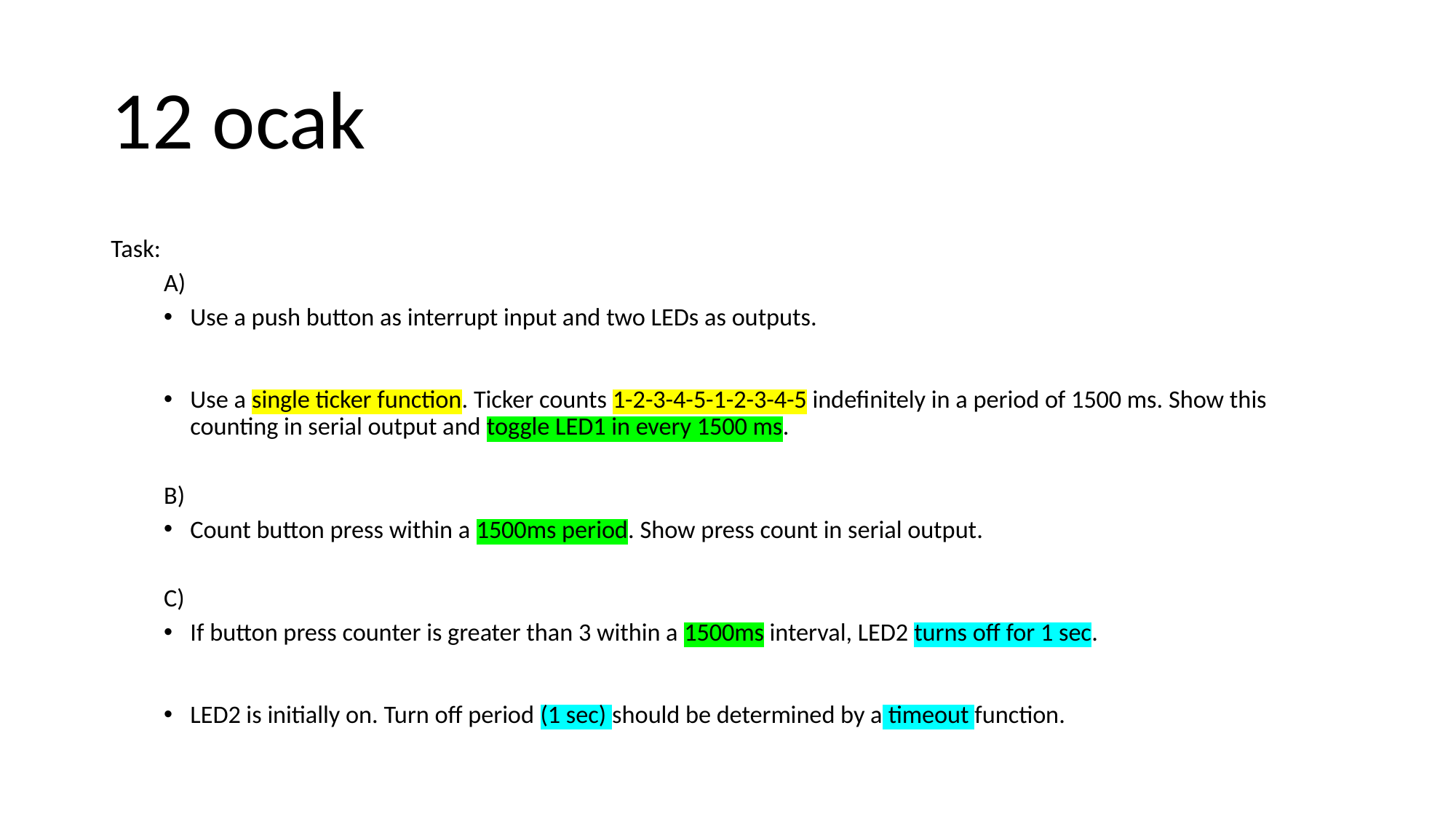

# 12 ocak
Task:
A)
Use a push button as interrupt input and two LEDs as outputs.

Use a single ticker function. Ticker counts 1-2-3-4-5-1-2-3-4-5 indefinitely in a period of 1500 ms. Show this counting in serial output and toggle LED1 in every 1500 ms.

B)
Count button press within a 1500ms period. Show press count in serial output.

C)
If button press counter is greater than 3 within a 1500ms interval, LED2 turns off for 1 sec.

LED2 is initially on. Turn off period (1 sec) should be determined by a timeout function.